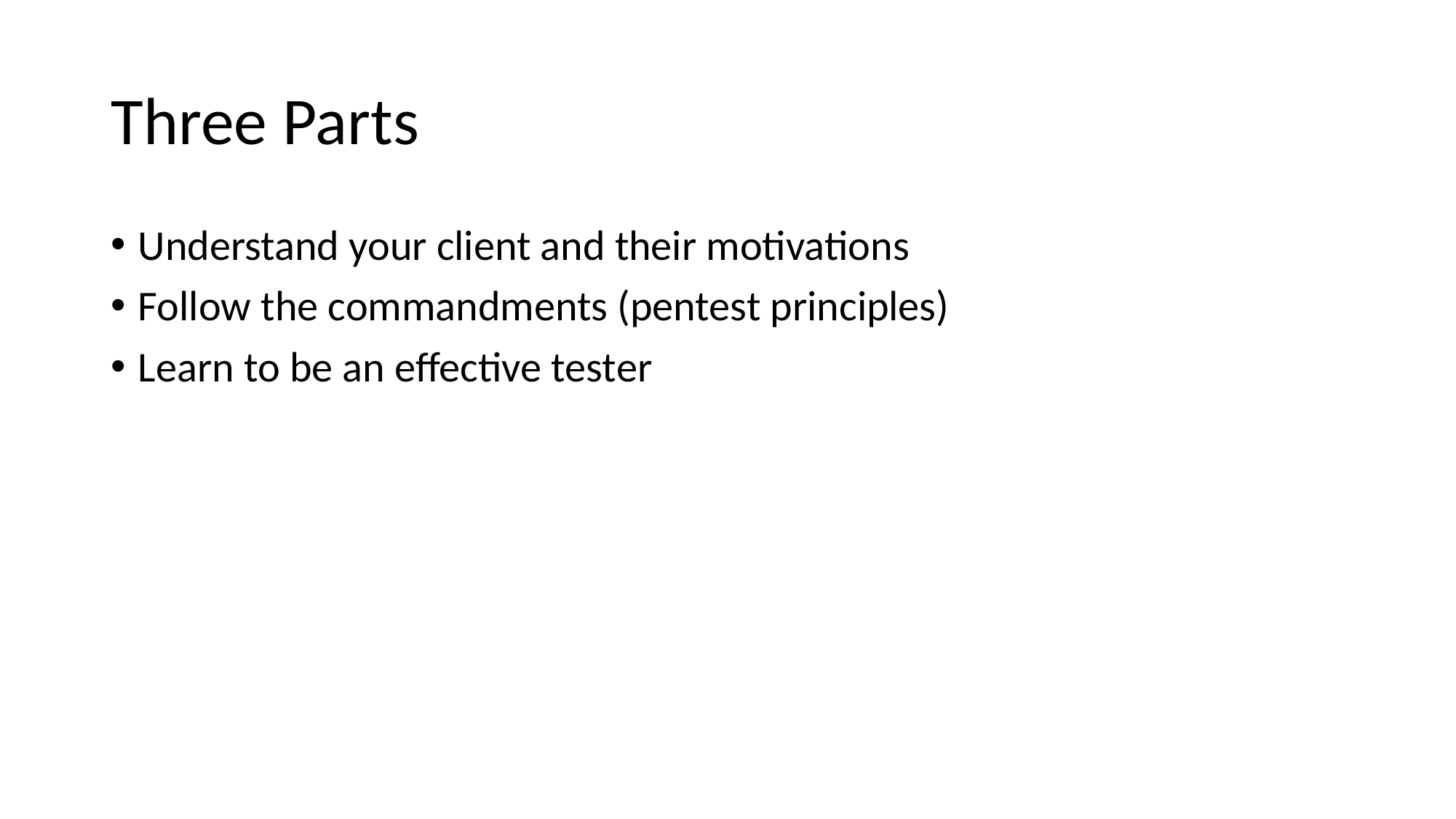

# Three Parts
Understand your client and their motivations
Follow the commandments (pentest principles)
Learn to be an effective tester